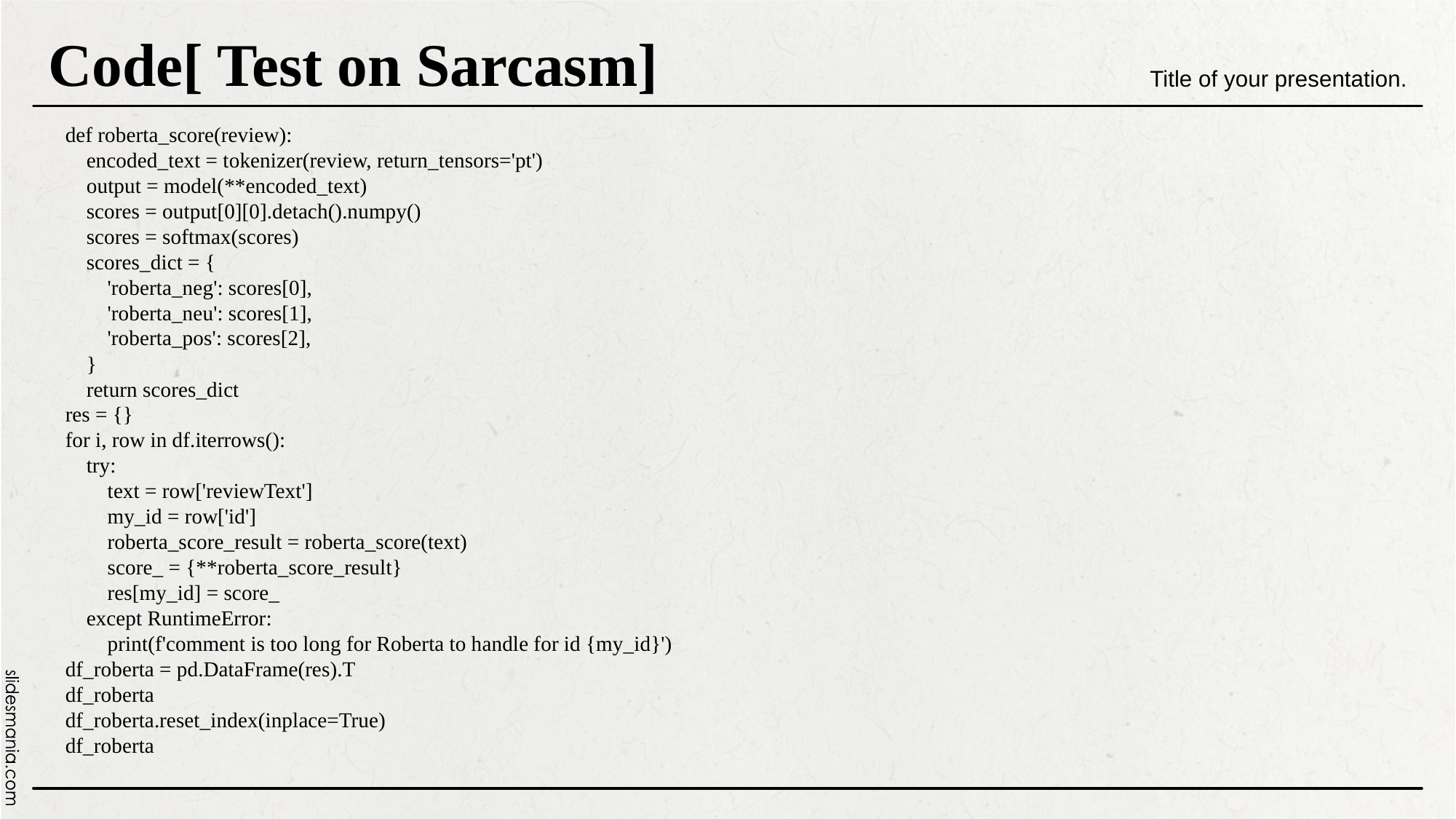

Code[ Test on Sarcasm]
Title of your presentation.
def roberta_score(review):
    encoded_text = tokenizer(review, return_tensors='pt')
    output = model(**encoded_text)
    scores = output[0][0].detach().numpy()
    scores = softmax(scores)
    scores_dict = {
        'roberta_neg': scores[0],
        'roberta_neu': scores[1],
        'roberta_pos': scores[2],
    }
    return scores_dict
res = {}
for i, row in df.iterrows():
    try:
        text = row['reviewText']
        my_id = row['id']
        roberta_score_result = roberta_score(text)
        score_ = {**roberta_score_result}
        res[my_id] = score_
    except RuntimeError:
        print(f'comment is too long for Roberta to handle for id {my_id}')
df_roberta = pd.DataFrame(res).T
df_roberta
df_roberta.reset_index(inplace=True)
df_roberta